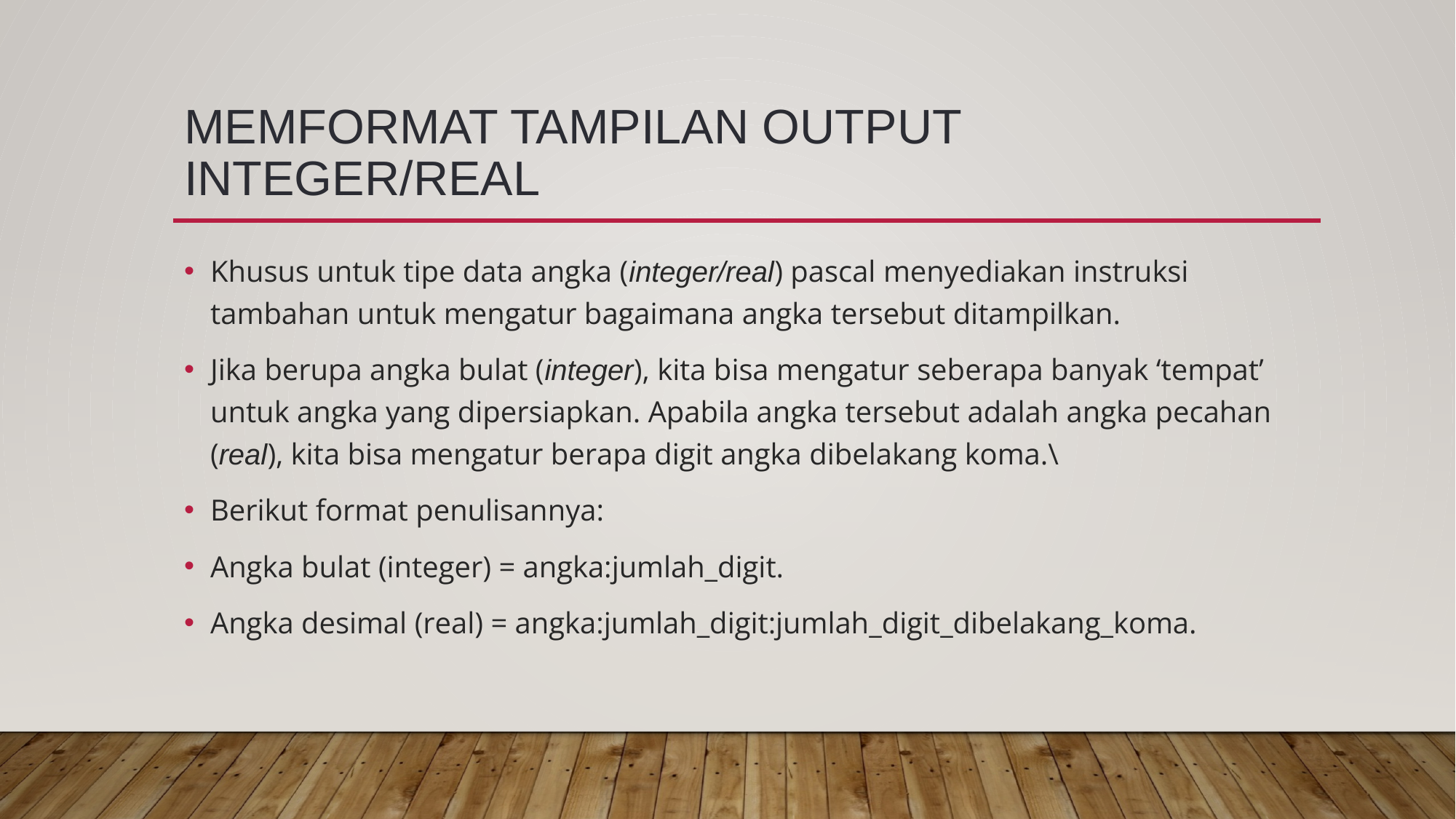

# MeMformat Tampilan Output Integer/Real
Khusus untuk tipe data angka (integer/real) pascal menyediakan instruksi tambahan untuk mengatur bagaimana angka tersebut ditampilkan.
Jika berupa angka bulat (integer), kita bisa mengatur seberapa banyak ‘tempat’ untuk angka yang dipersiapkan. Apabila angka tersebut adalah angka pecahan (real), kita bisa mengatur berapa digit angka dibelakang koma.\
Berikut format penulisannya:
Angka bulat (integer) = angka:jumlah_digit.
Angka desimal (real) = angka:jumlah_digit:jumlah_digit_dibelakang_koma.